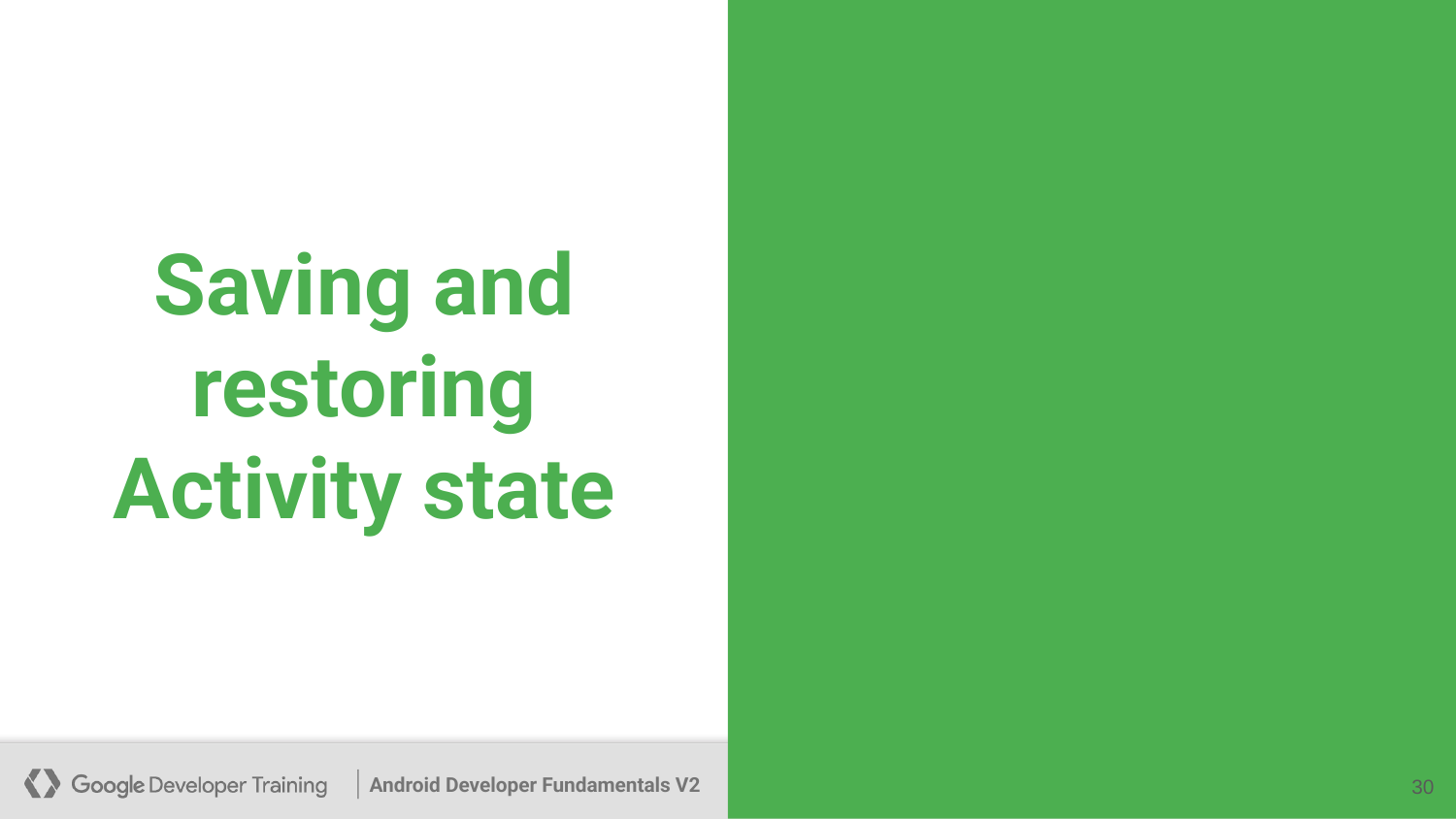

# Saving and restoring Activity state
30